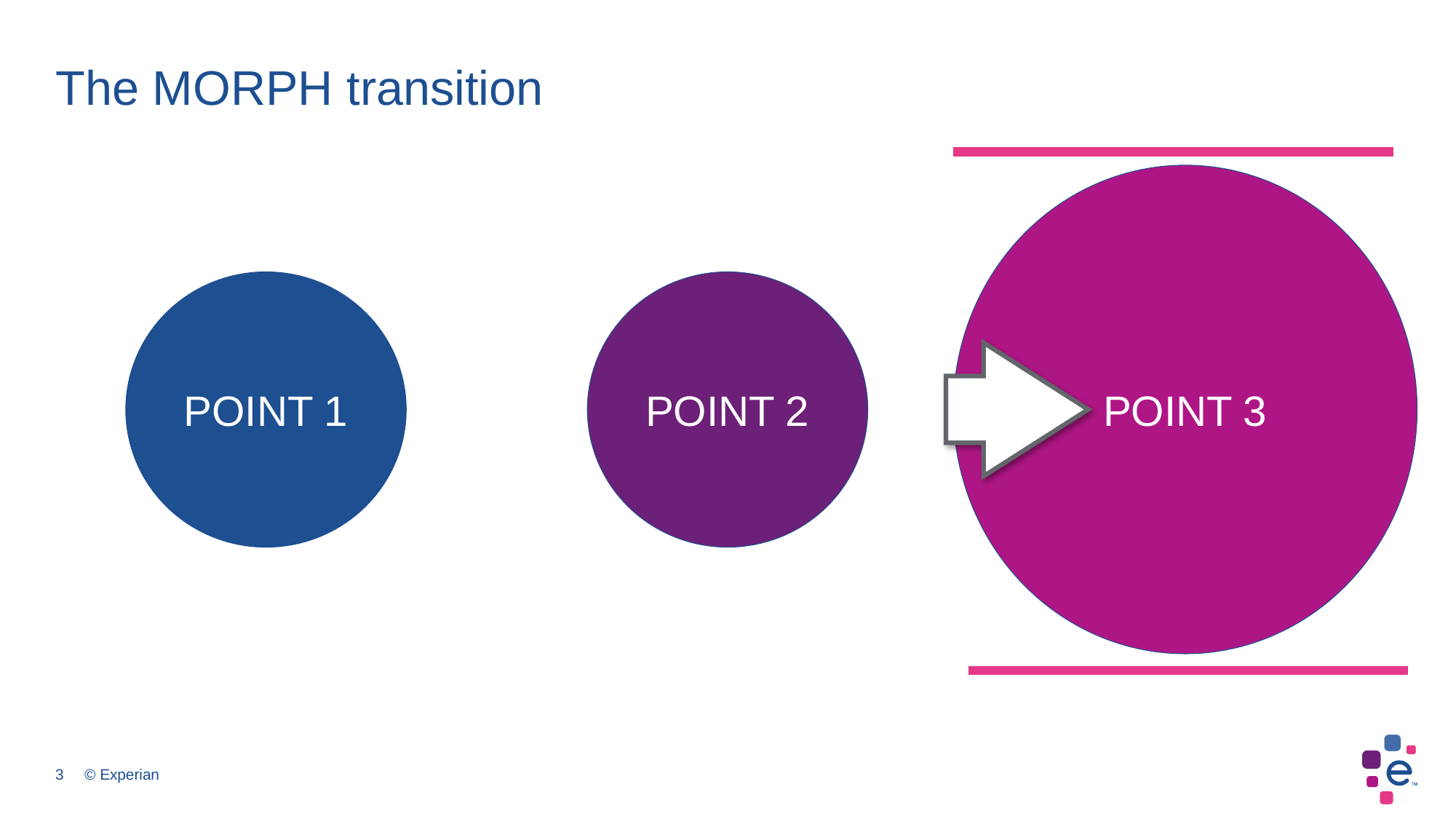

# The MORPH transition
POINT 3
POINT 1
POINT 2